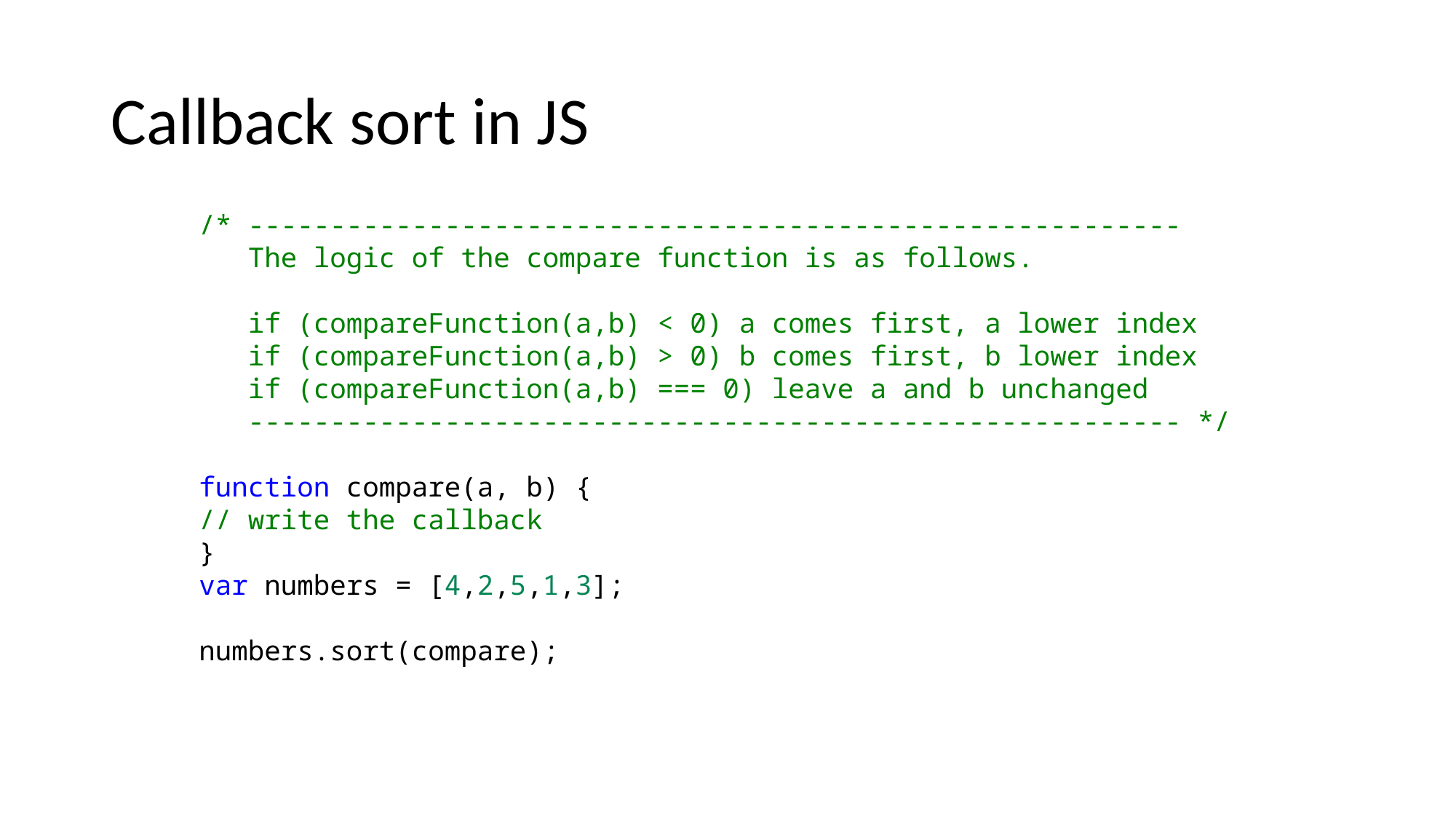

# Callback sort in JS
/* ---------------------------------------------------------
   The logic of the compare function is as follows.
   if (compareFunction(a,b) < 0) a comes first, a lower index
   if (compareFunction(a,b) > 0) b comes first, b lower index
   if (compareFunction(a,b) === 0) leave a and b unchanged
   --------------------------------------------------------- */
function compare(a, b) {
// write the callback
}
var numbers = [4,2,5,1,3];
numbers.sort(compare);